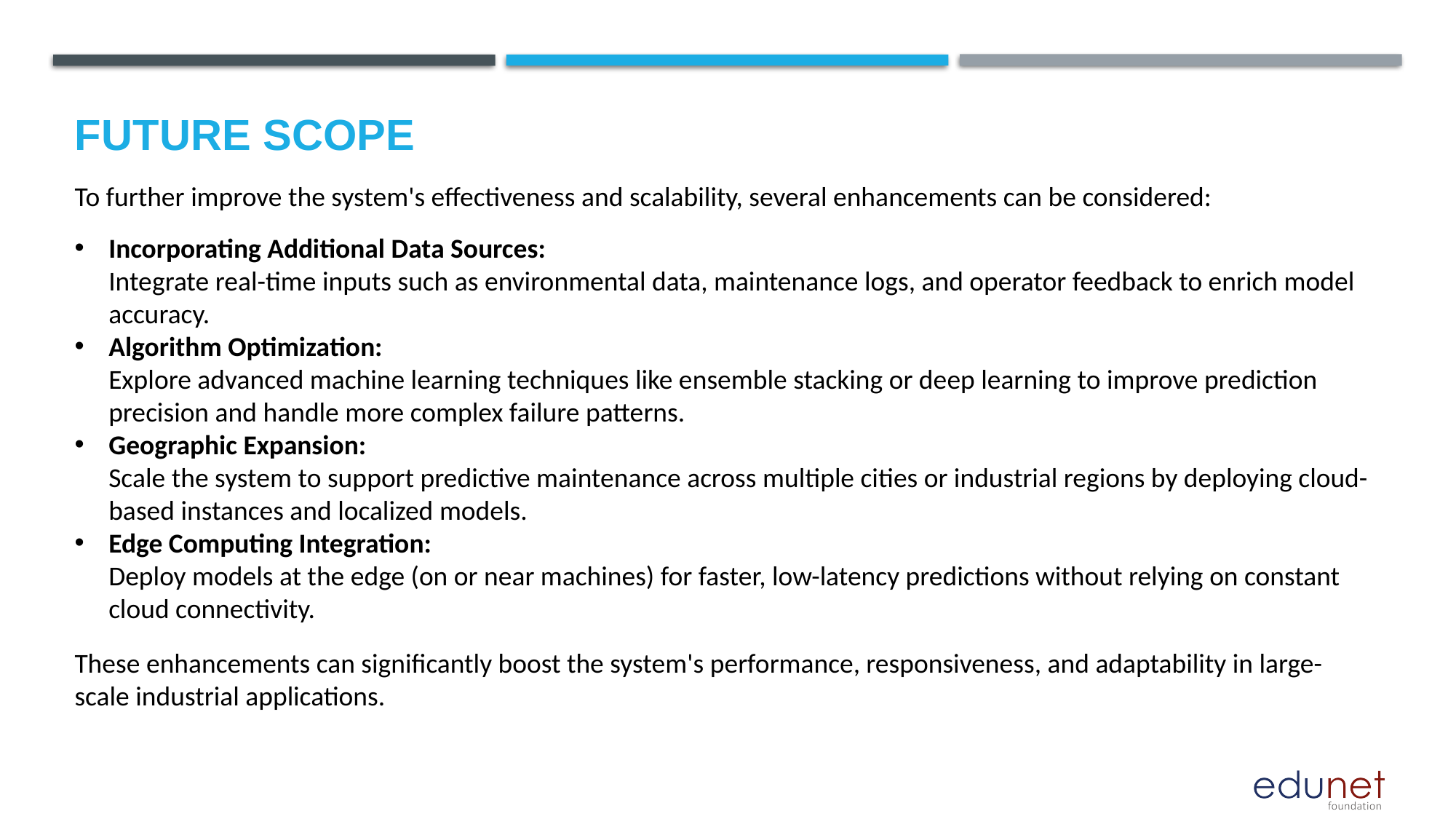

Future scope
To further improve the system's effectiveness and scalability, several enhancements can be considered:

Incorporating Additional Data Sources:
Integrate real-time inputs such as environmental data, maintenance logs, and operator feedback to enrich model accuracy.
Algorithm Optimization:
Explore advanced machine learning techniques like ensemble stacking or deep learning to improve prediction precision and handle more complex failure patterns.
Geographic Expansion:
Scale the system to support predictive maintenance across multiple cities or industrial regions by deploying cloud-based instances and localized models.
Edge Computing Integration:
Deploy models at the edge (on or near machines) for faster, low-latency predictions without relying on constant cloud connectivity.

These enhancements can significantly boost the system's performance, responsiveness, and adaptability in large-scale industrial applications.